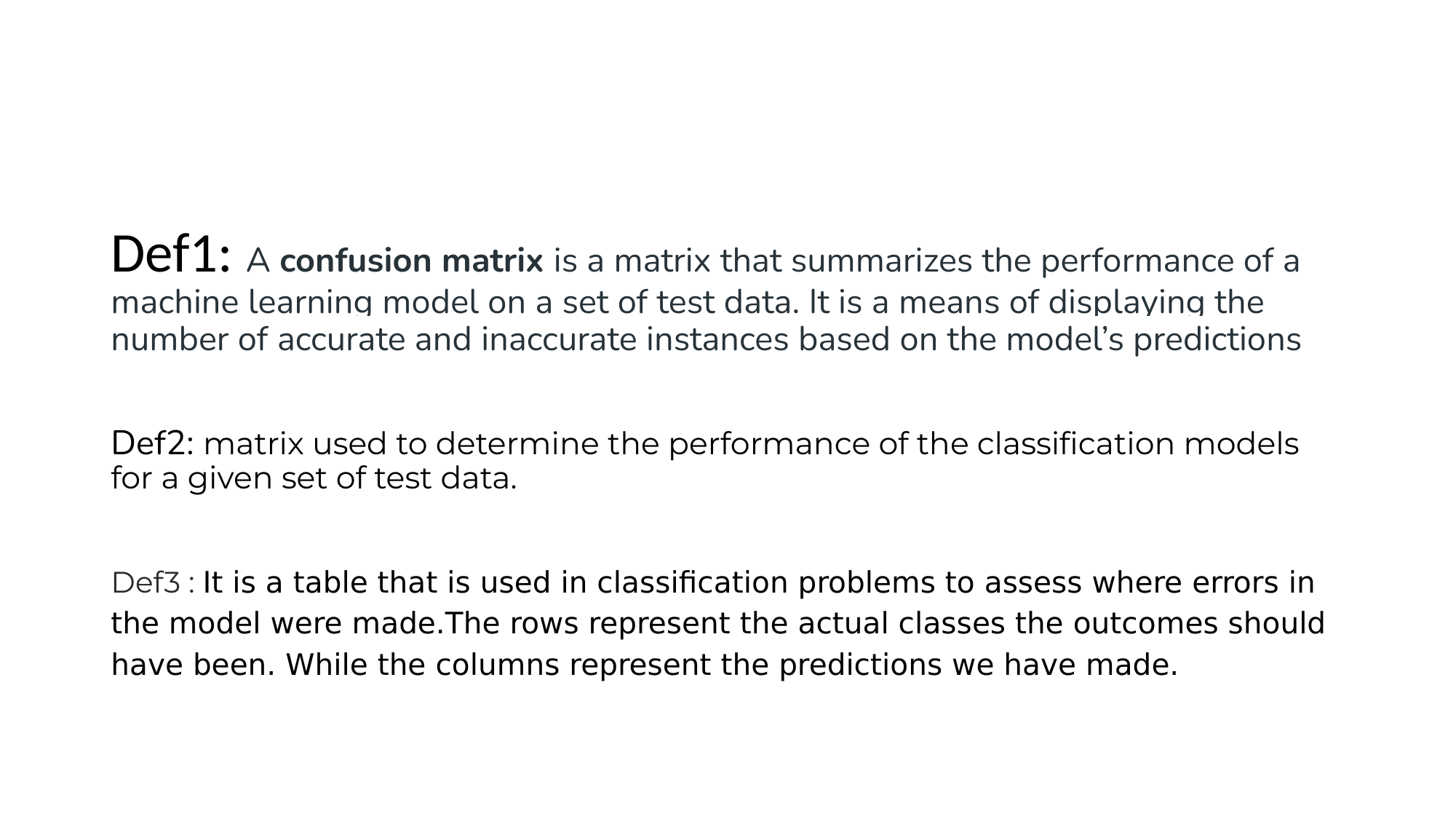

#
Def1: A confusion matrix is a matrix that summarizes the performance of a machine learning model on a set of test data. It is a means of displaying the number of accurate and inaccurate instances based on the model’s predictions

Def2: matrix used to determine the performance of the classification models for a given set of test data.

Def3 : It is a table that is used in classification problems to assess where errors in the model were made.The rows represent the actual classes the outcomes should have been. While the columns represent the predictions we have made.